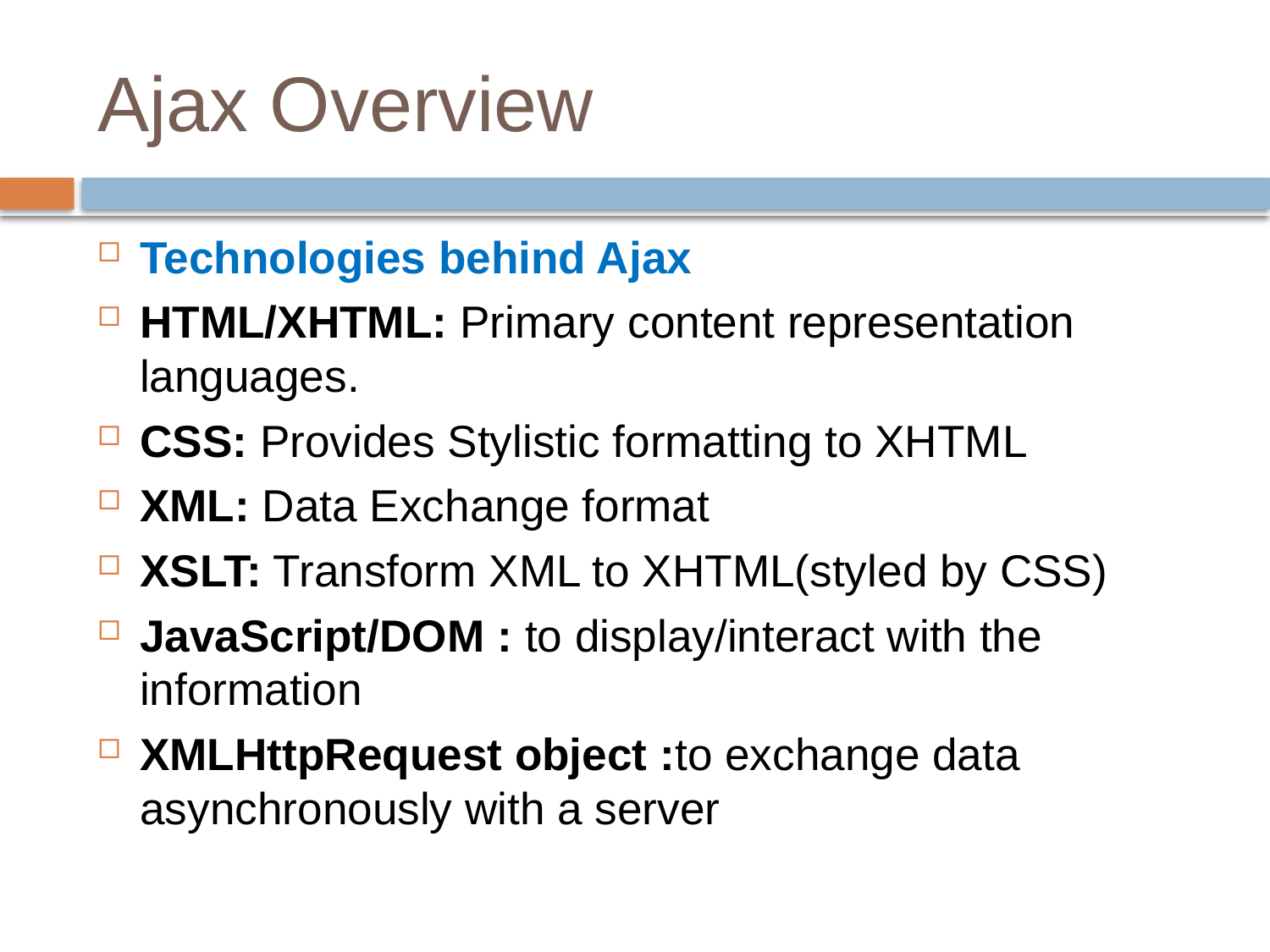

# Ajax Overview
Technologies behind Ajax
HTML/XHTML: Primary content representation languages.
CSS: Provides Stylistic formatting to XHTML
XML: Data Exchange format
XSLT: Transform XML to XHTML(styled by CSS)
JavaScript/DOM : to display/interact with the information
XMLHttpRequest object :to exchange data asynchronously with a server